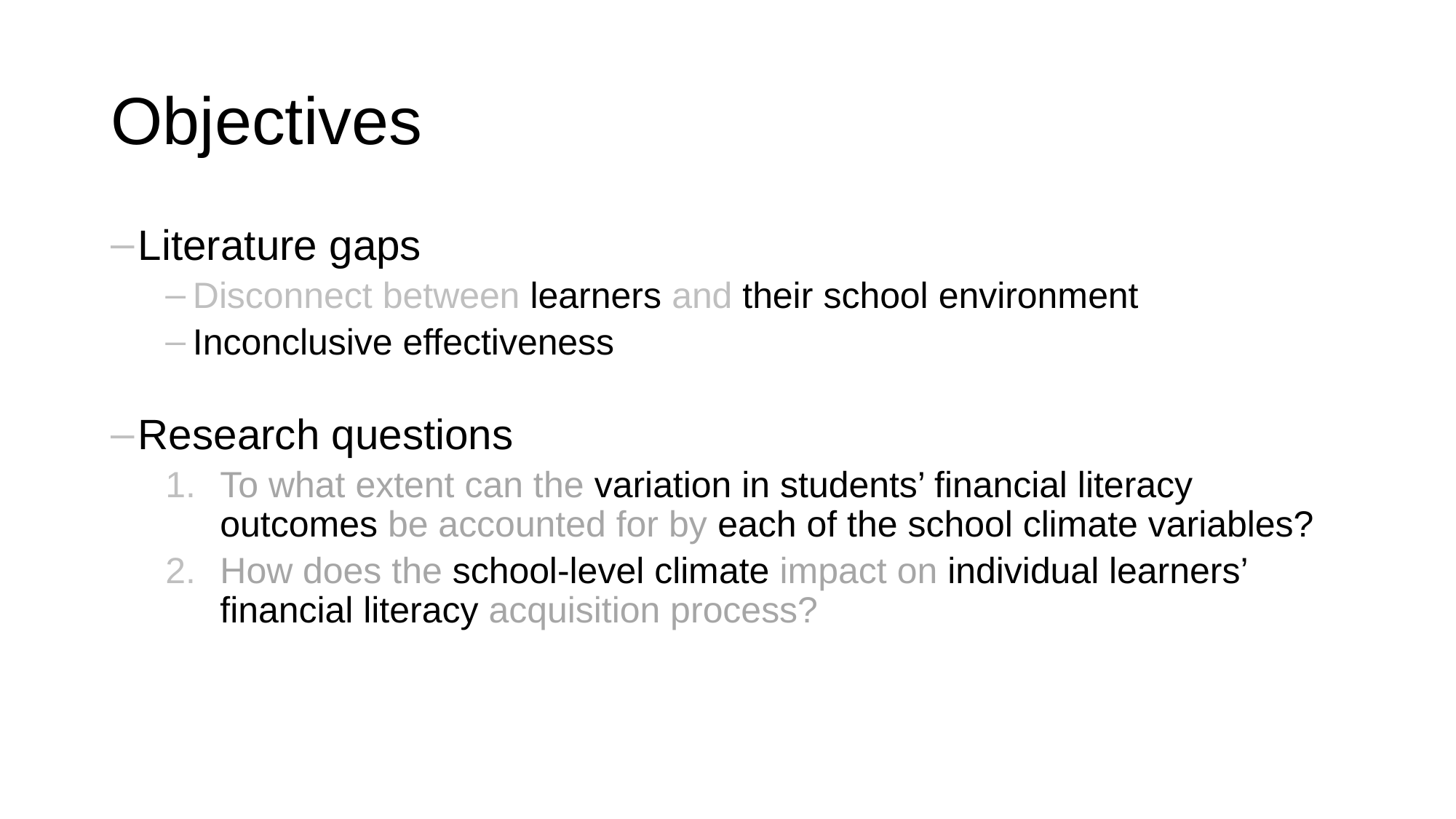

# Objectives
Literature gaps
Disconnect between learners and their school environment
Inconclusive effectiveness

Research questions
To what extent can the variation in students’ financial literacy outcomes be accounted for by each of the school climate variables?
How does the school-level climate impact on individual learners’ financial literacy acquisition process?